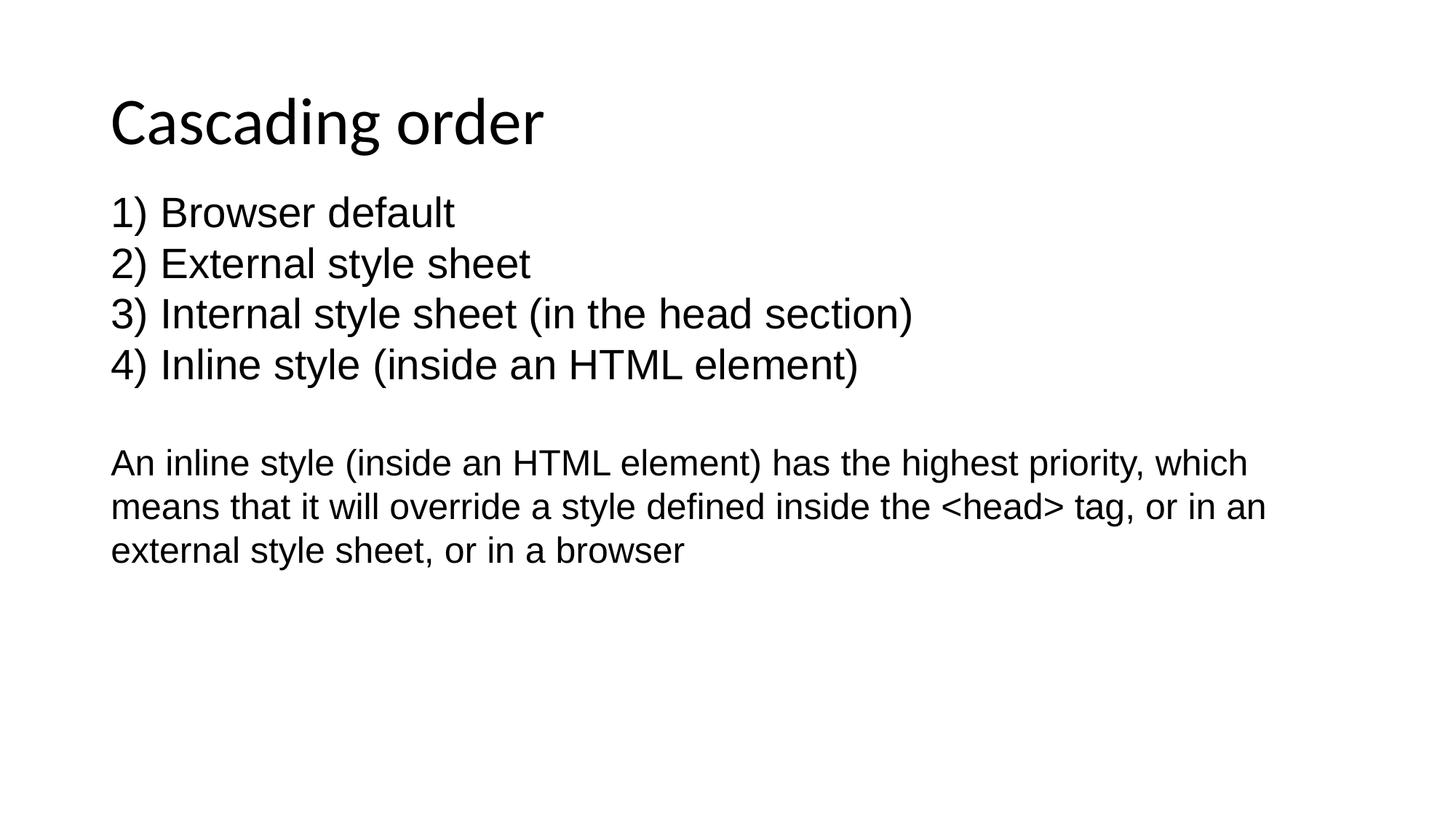

# Cascading order
 Browser default
 External style sheet
 Internal style sheet (in the head section)
 Inline style (inside an HTML element)

An inline style (inside an HTML element) has the highest priority, which
means that it will override a style defined inside the <head> tag, or in an
external style sheet, or in a browser